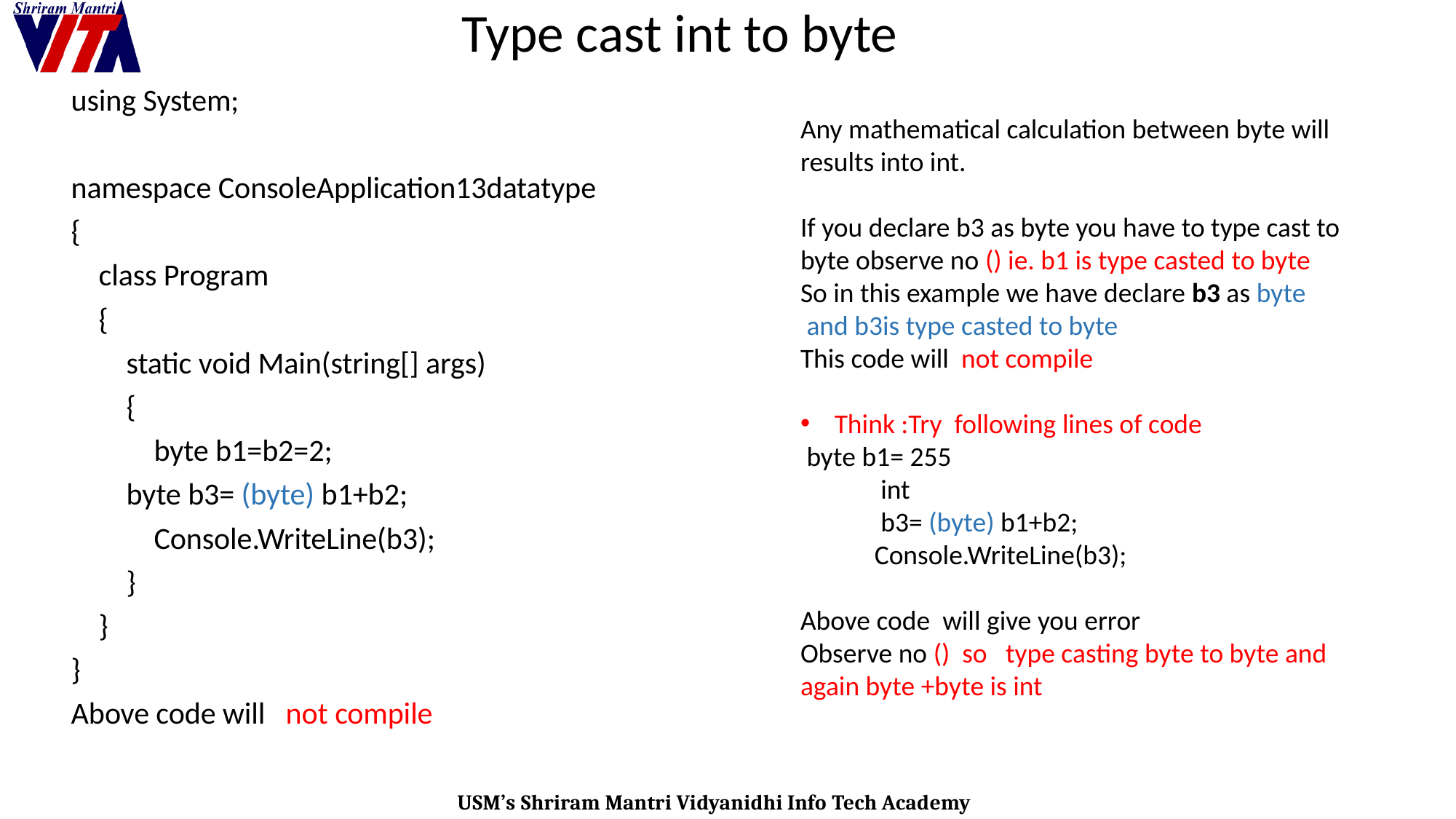

# Type cast int to byte
using System;

namespace ConsoleApplication13datatype
{
    class Program
    {
        static void Main(string[] args)
        {
            byte b1=b2=2;
        byte b3= (byte) b1+b2;
            Console.WriteLine(b3);
        }
    }
}
Above code will   not compile

Any mathematical calculation between byte will results into int.

If you declare b3 as byte you have to type cast to byte observe no () ie. b1 is type casted to byte
So in this example we have declare b3 as byte
 and b3is type casted to byte
This code will  not compile

Think :Try  following lines of code
 byte b1= 255
             int
             b3= (byte) b1+b2;
            Console.WriteLine(b3);

Above code  will give you error
Observe no ()  so   type casting byte to byte and again byte +byte is int